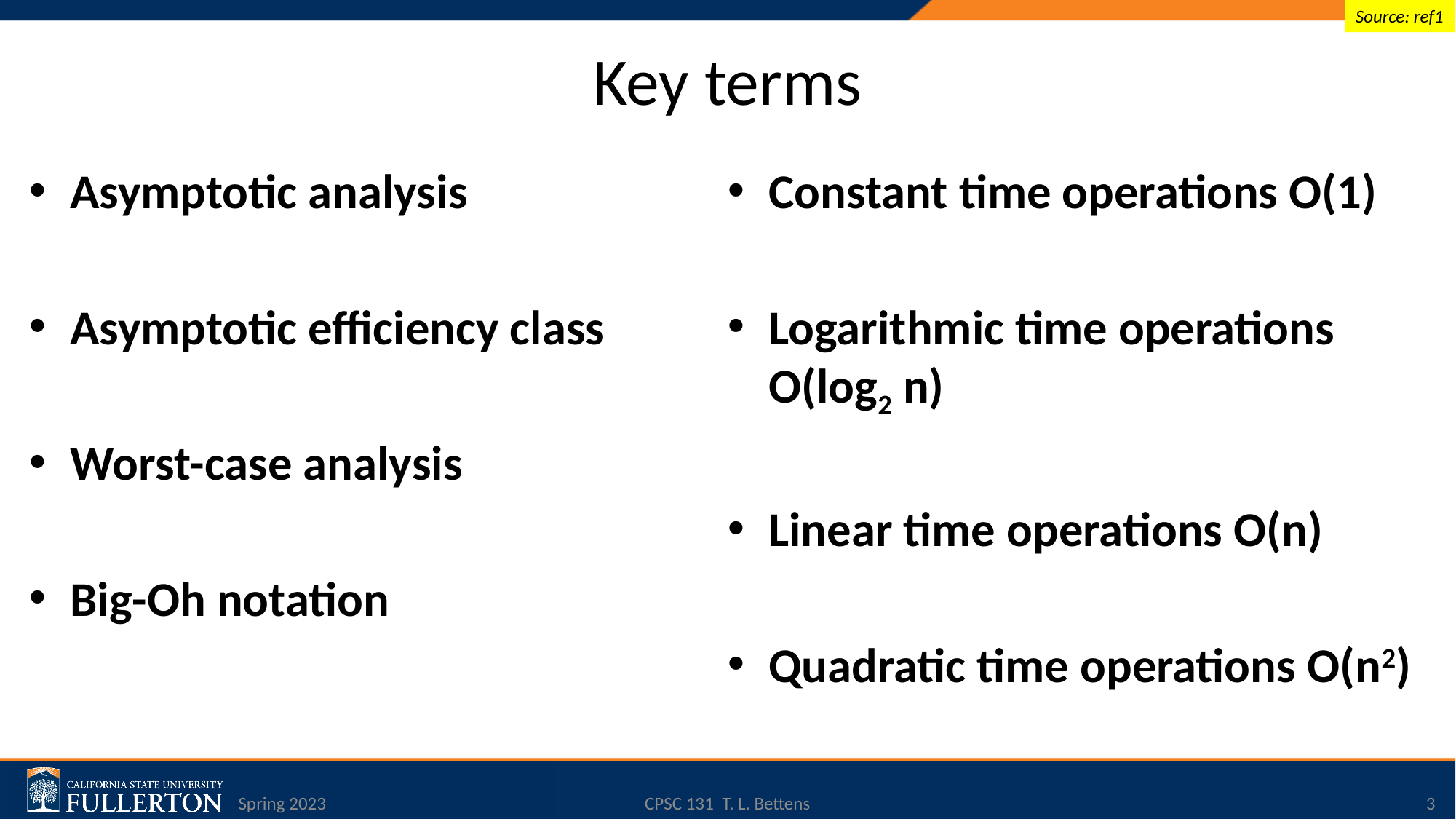

Source: ref1
# Key terms
Asymptotic analysis

Asymptotic efficiency class

Worst-case analysis

Big-Oh notation

Constant time operations O(1)

Logarithmic time operations O(log2 n)

Linear time operations O(n)

Quadratic time operations O(n2)

Spring 2023
CPSC 131  T. L. Bettens
3